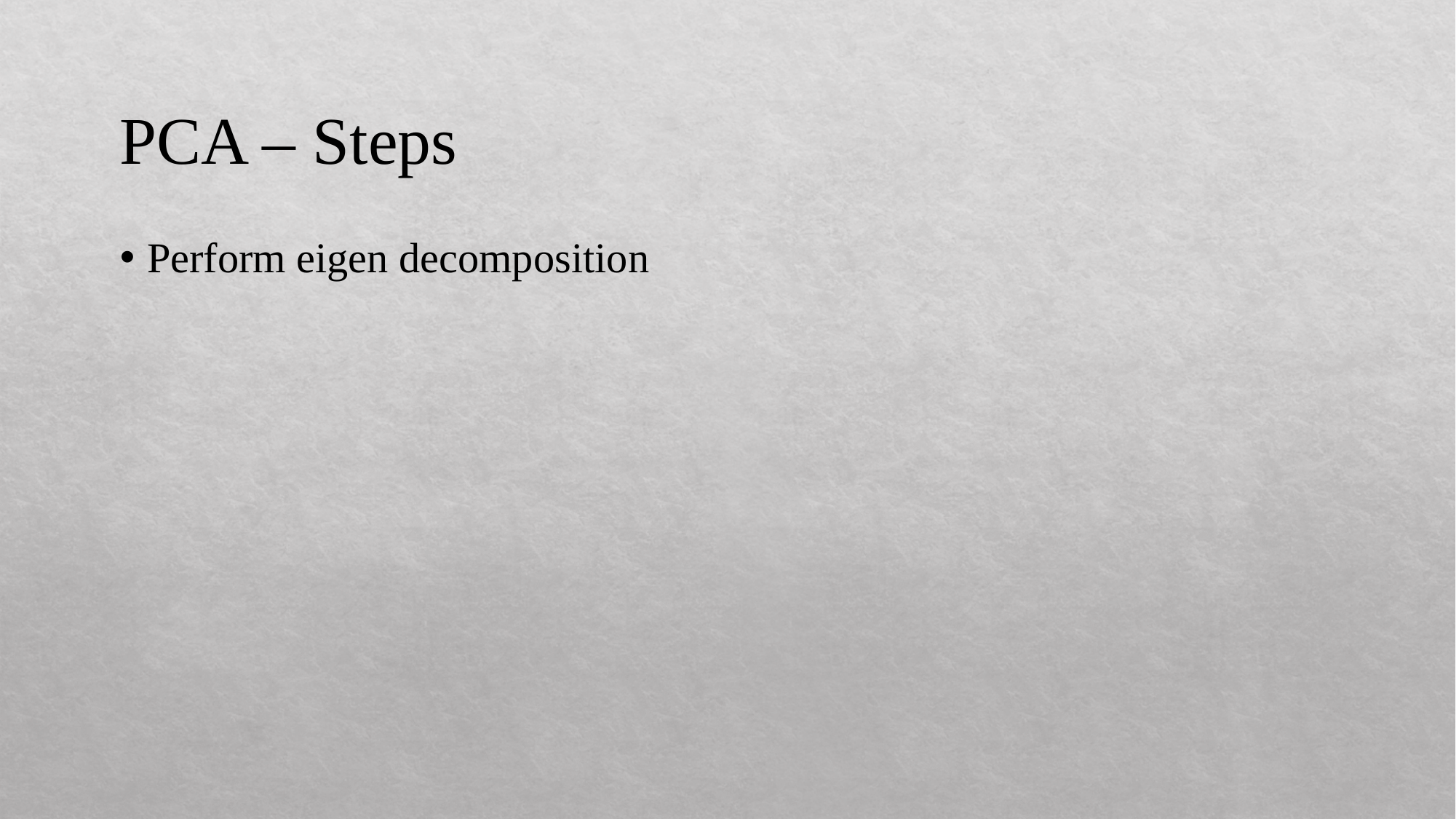

# PCA – Steps
Perform eigen decomposition